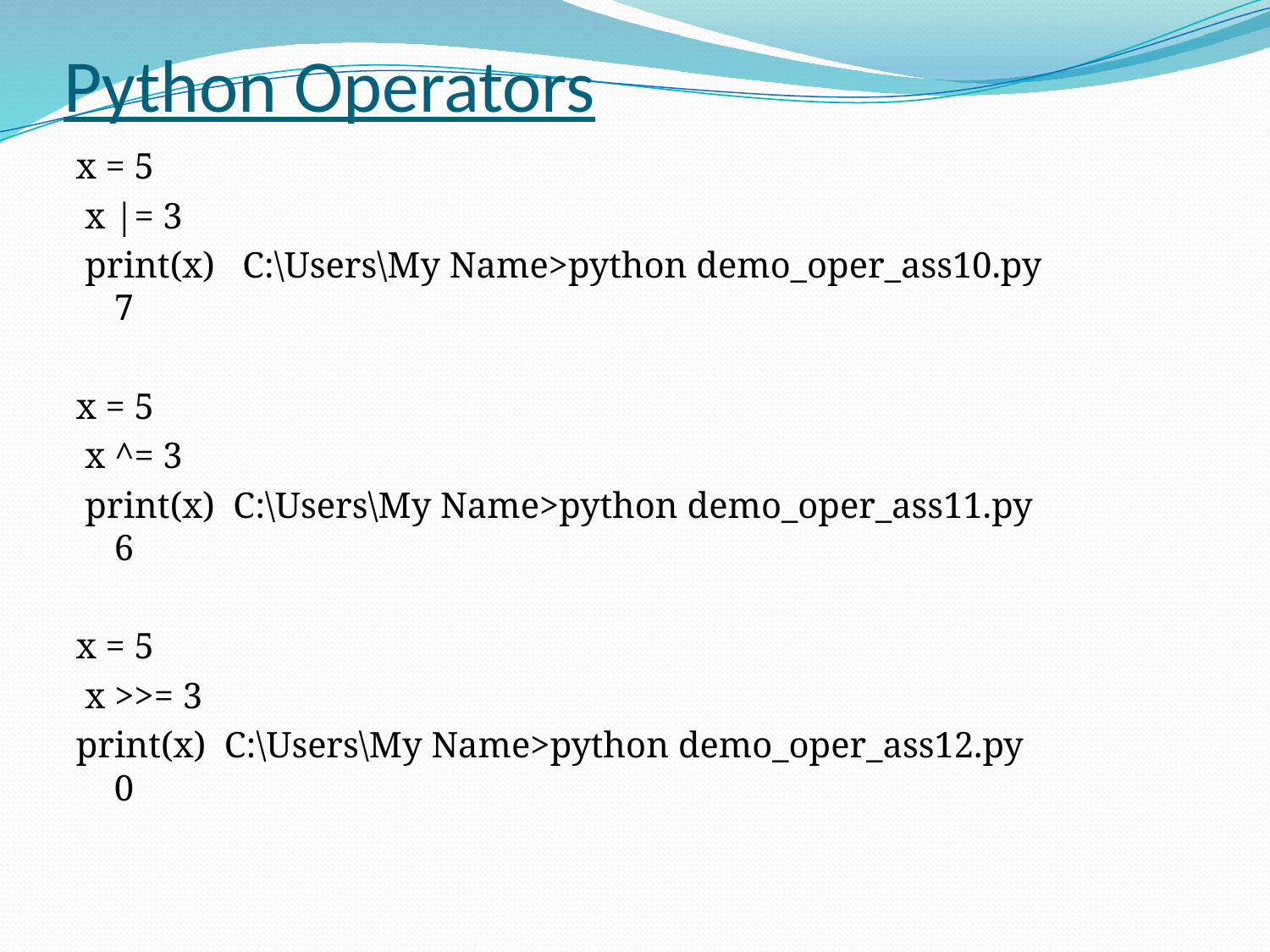

# Python Operators
x = 5
 x |= 3
 print(x)   C:\Users\My Name>python demo_oper_ass10.py
7

x = 5
 x ^= 3
 print(x)  C:\Users\My Name>python demo_oper_ass11.py
6

x = 5
 x >>= 3
print(x)  C:\Users\My Name>python demo_oper_ass12.py
0